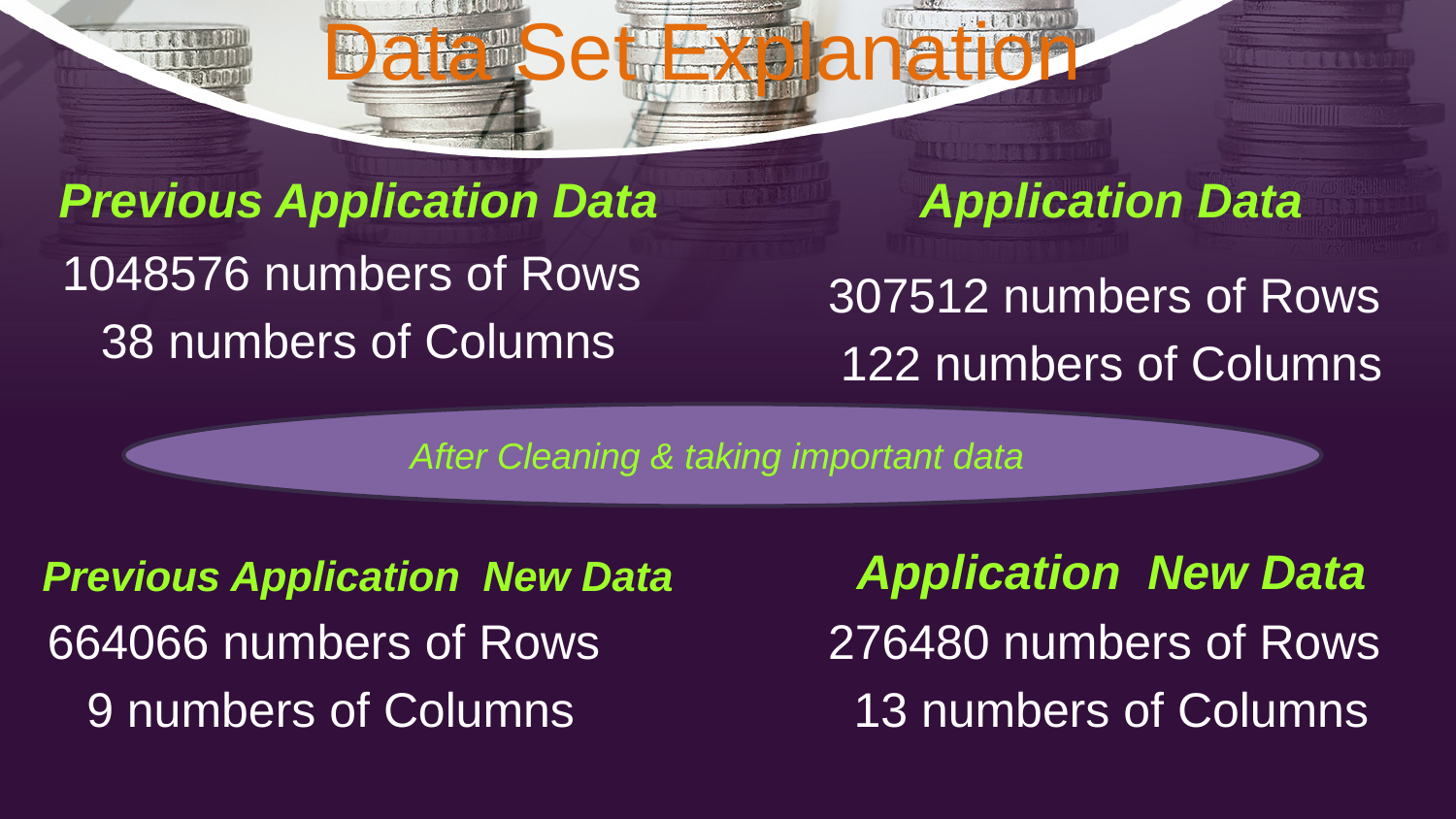

# Data Set Explanation
Previous Application Data
Application Data
1048576 numbers of Rows
38 numbers of Columns

307512 numbers of Rows
122 numbers of Columns
After Cleaning & taking important data
Application  New Data
Previous Application  New Data
664066 numbers of Rows
9 numbers of Columns

276480 numbers of Rows
13 numbers of Columns